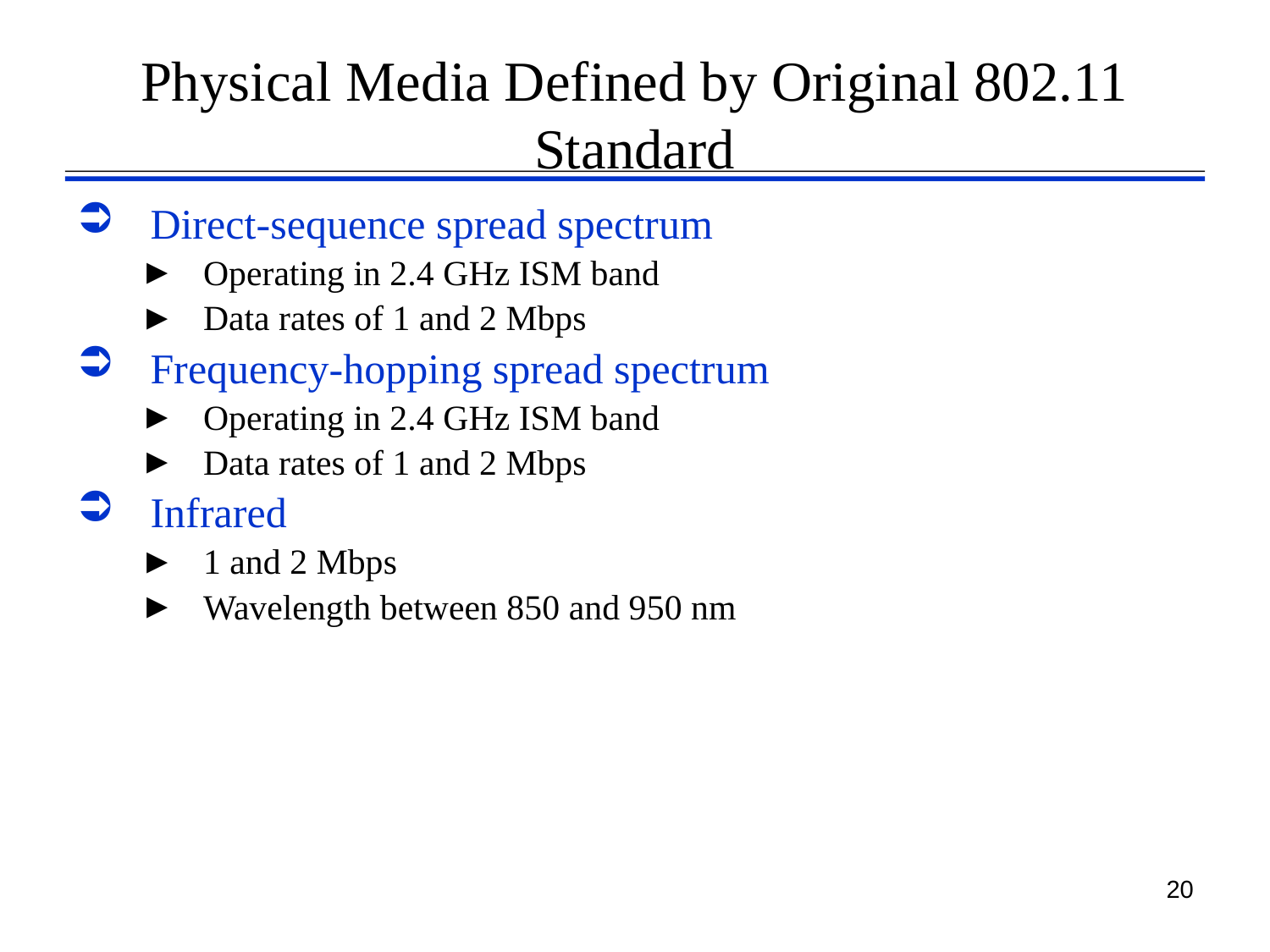

# Physical Media Defined by Original 802.11 Standard
Direct-sequence spread spectrum
Operating in 2.4 GHz ISM band
Data rates of 1 and 2 Mbps
Frequency-hopping spread spectrum
Operating in 2.4 GHz ISM band
Data rates of 1 and 2 Mbps
Infrared
1 and 2 Mbps
Wavelength between 850 and 950 nm
20